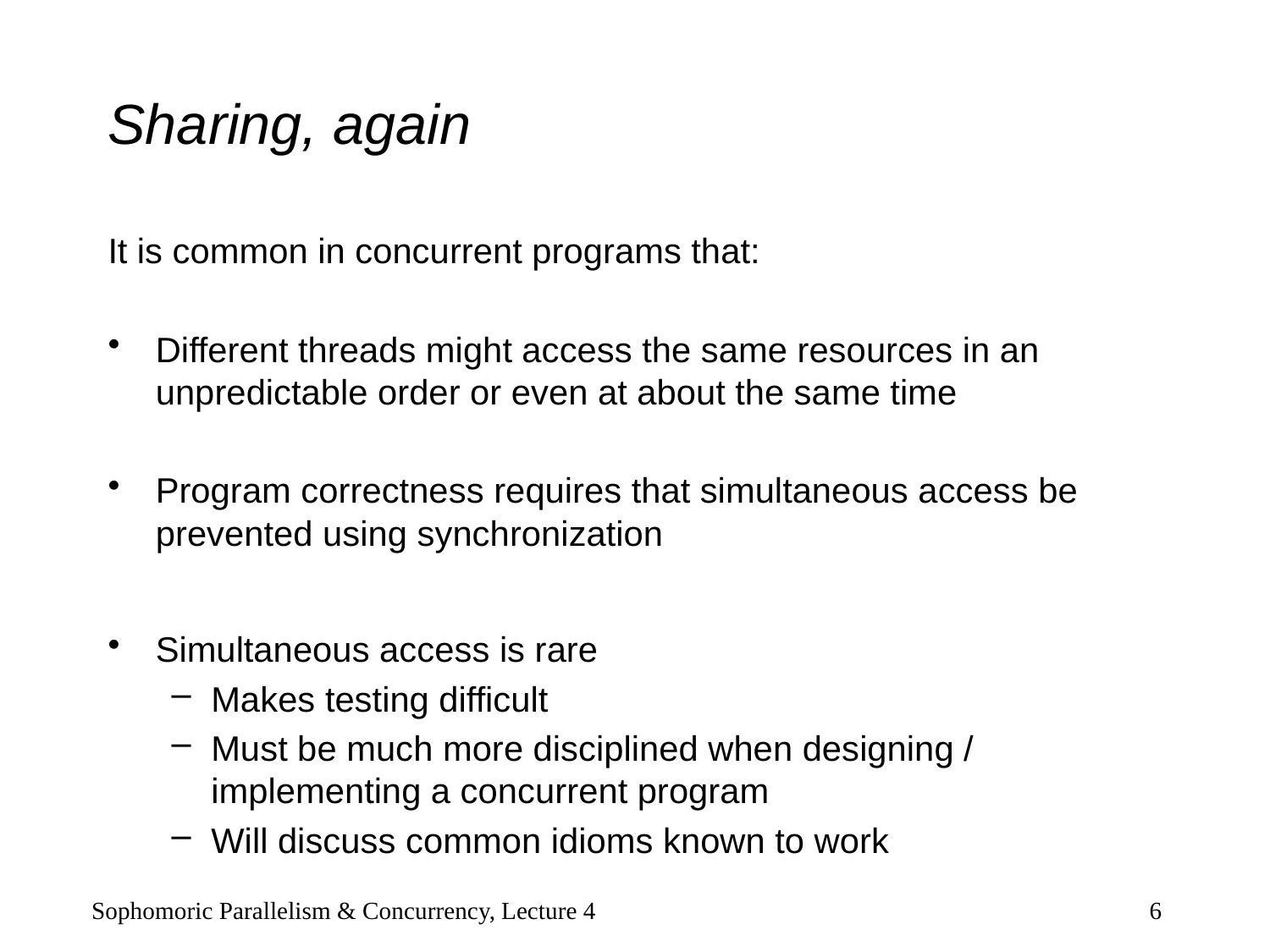

# Sharing, again
It is common in concurrent programs that:

Different threads might access the same resources in an unpredictable order or even at about the same time

Program correctness requires that simultaneous access be prevented using synchronization

Simultaneous access is rare
Makes testing difficult
Must be much more disciplined when designing / implementing a concurrent program
Will discuss common idioms known to work
Sophomoric Parallelism & Concurrency, Lecture 4
6